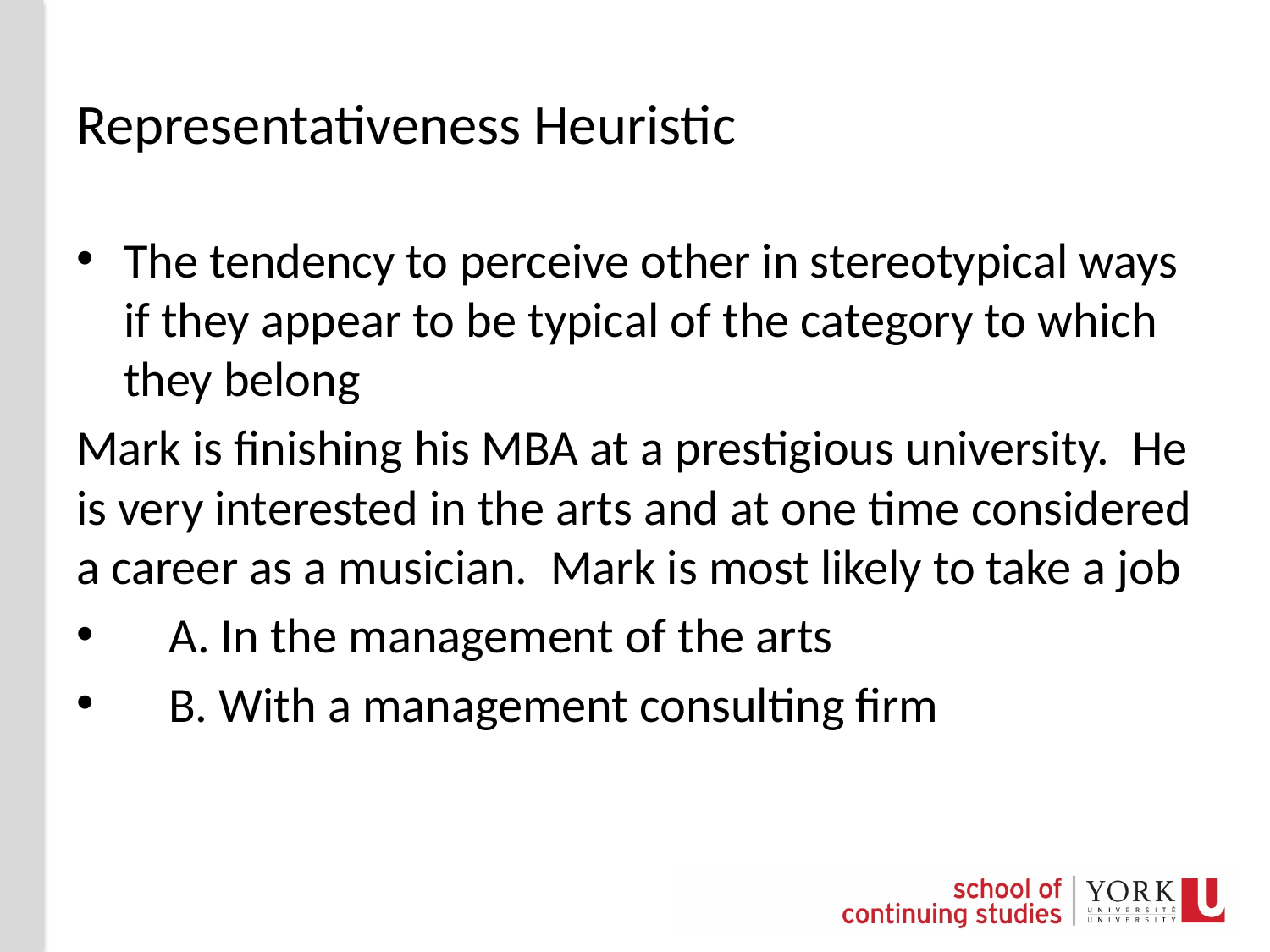

# Representativeness Heuristic
The tendency to perceive other in stereotypical ways if they appear to be typical of the category to which they belong
Mark is finishing his MBA at a prestigious university.  He is very interested in the arts and at one time considered a career as a musician.  Mark is most likely to take a job
    A. In the management of the arts
    B. With a management consulting firm